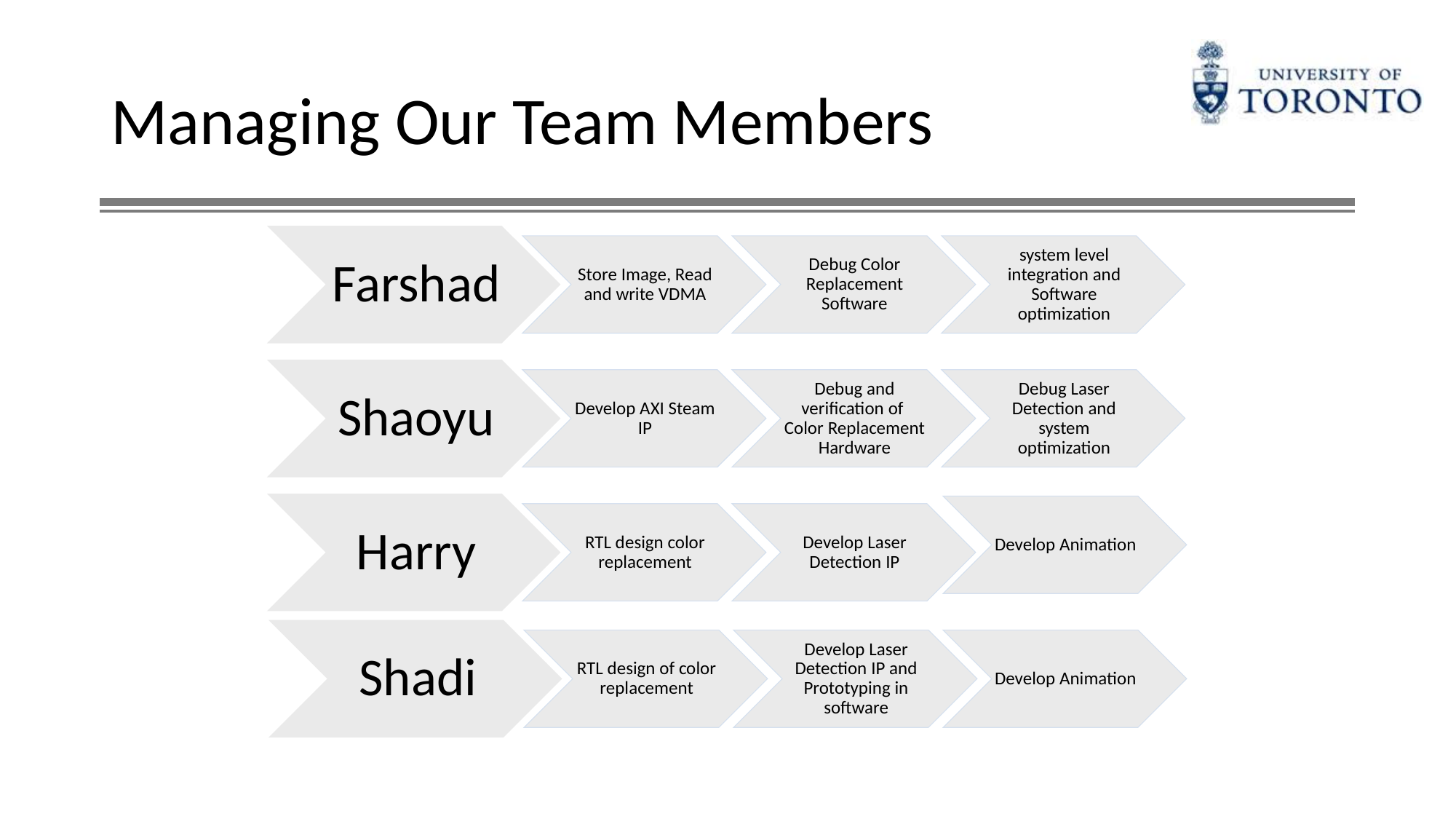

# Managing Our Team Members
Farshad
Store Image, Read and write VDMA
Debug Color Replacement Software
system level integration and Software optimization
Shaoyu
Develop AXI Steam IP
Debug and verification of  Color Replacement  Hardware
Debug Laser Detection and system optimization
Harry
RTL design color replacement
Develop Laser Detection IP
Develop Animation
Shadi
RTL design of color replacement
Develop Laser Detection IP and Prototyping in software
Develop Animation